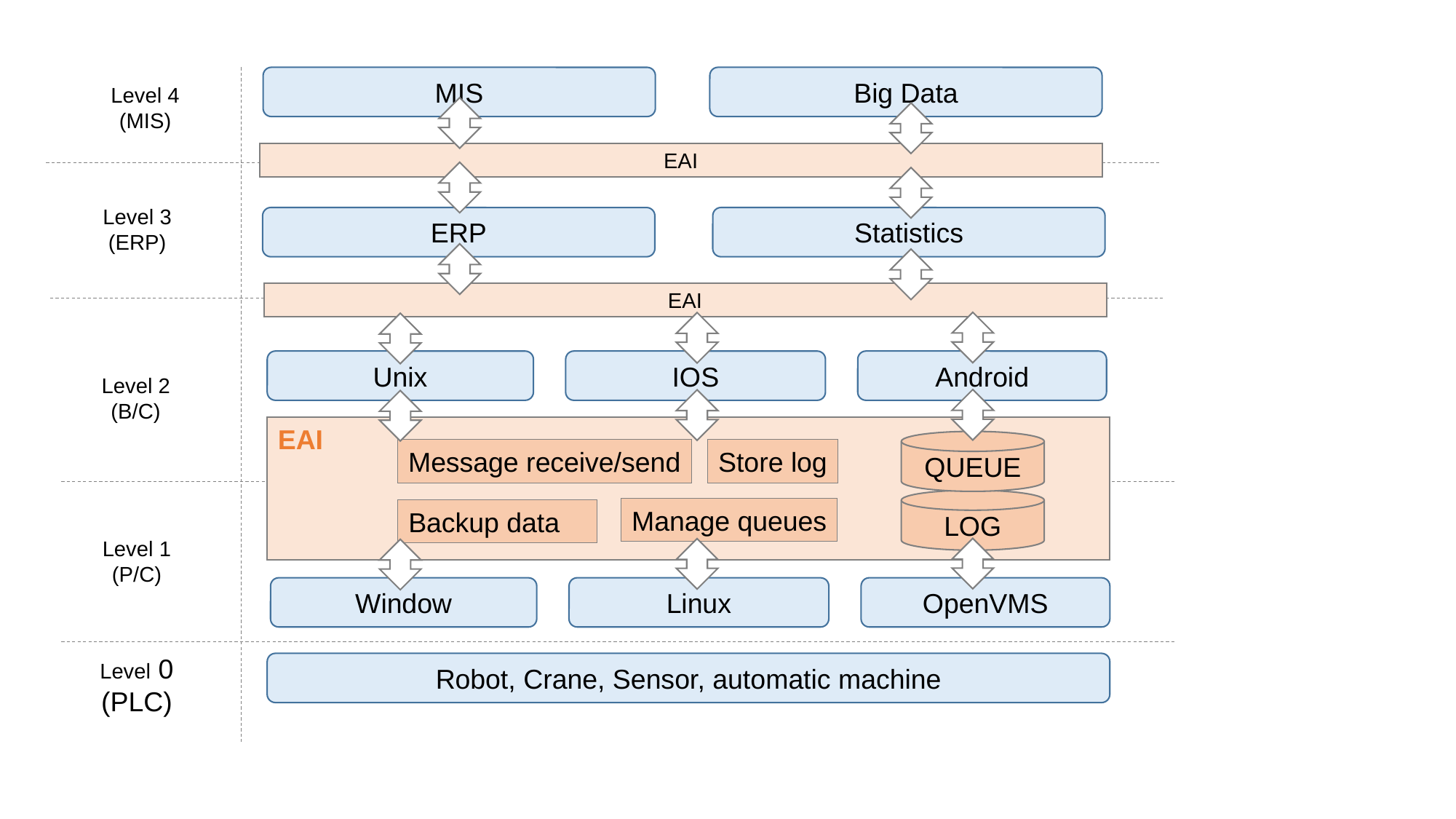

Big Data
MIS
Level 4
(MIS)

EAI

Level 3
(ERP)
Statistics
ERP

EAI

Unix
IOS
Android
Level 2
(B/C)

EAI
QUEUE
Message receive/send
Store log
LOG
Manage queues
Backup data
Level 1
(P/C)

Window
Linux
OpenVMS
Level 0
(PLC)
Robot, Crane, Sensor, automatic machine